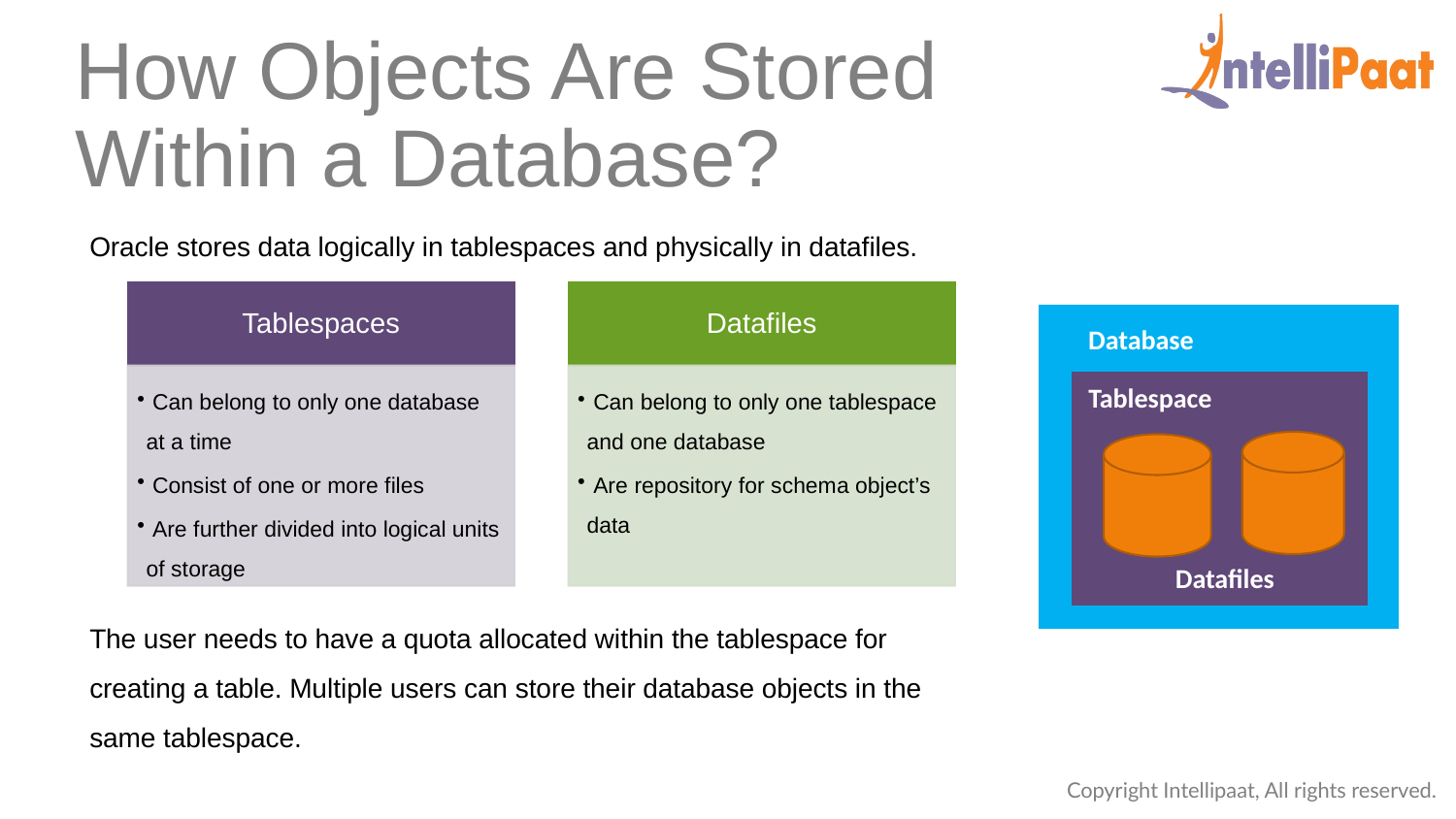

How Objects Are Stored Within a Database?
Oracle stores data logically in tablespaces and physically in datafiles.

The user needs to have a quota allocated within the tablespace for creating a table. Multiple users can store their database objects in the same tablespace.
Tablespaces
 Can belong to only one database at a time
 Consist of one or more files
 Are further divided into logical units of storage
Datafiles
 Can belong to only one tablespace and one database
 Are repository for schema object’s data

Database

Tablespace

Datafiles